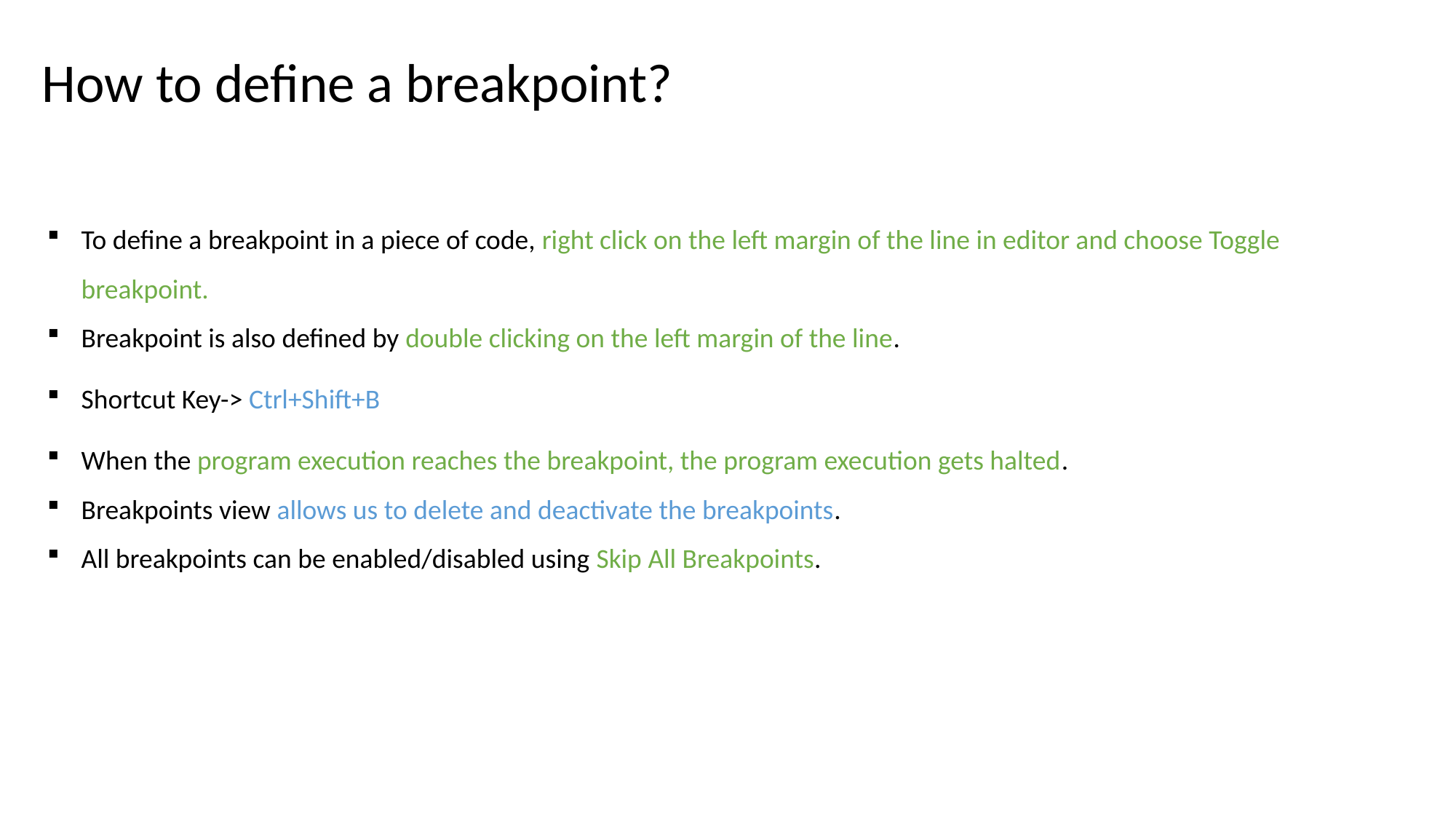

How to define a breakpoint?
To define a breakpoint in a piece of code, right click on the left margin of the line in editor and choose Toggle breakpoint.
Breakpoint is also defined by double clicking on the left margin of the line.
Shortcut Key-> Ctrl+Shift+B
When the program execution reaches the breakpoint, the program execution gets halted.
Breakpoints view allows us to delete and deactivate the breakpoints.
All breakpoints can be enabled/disabled using Skip All Breakpoints.